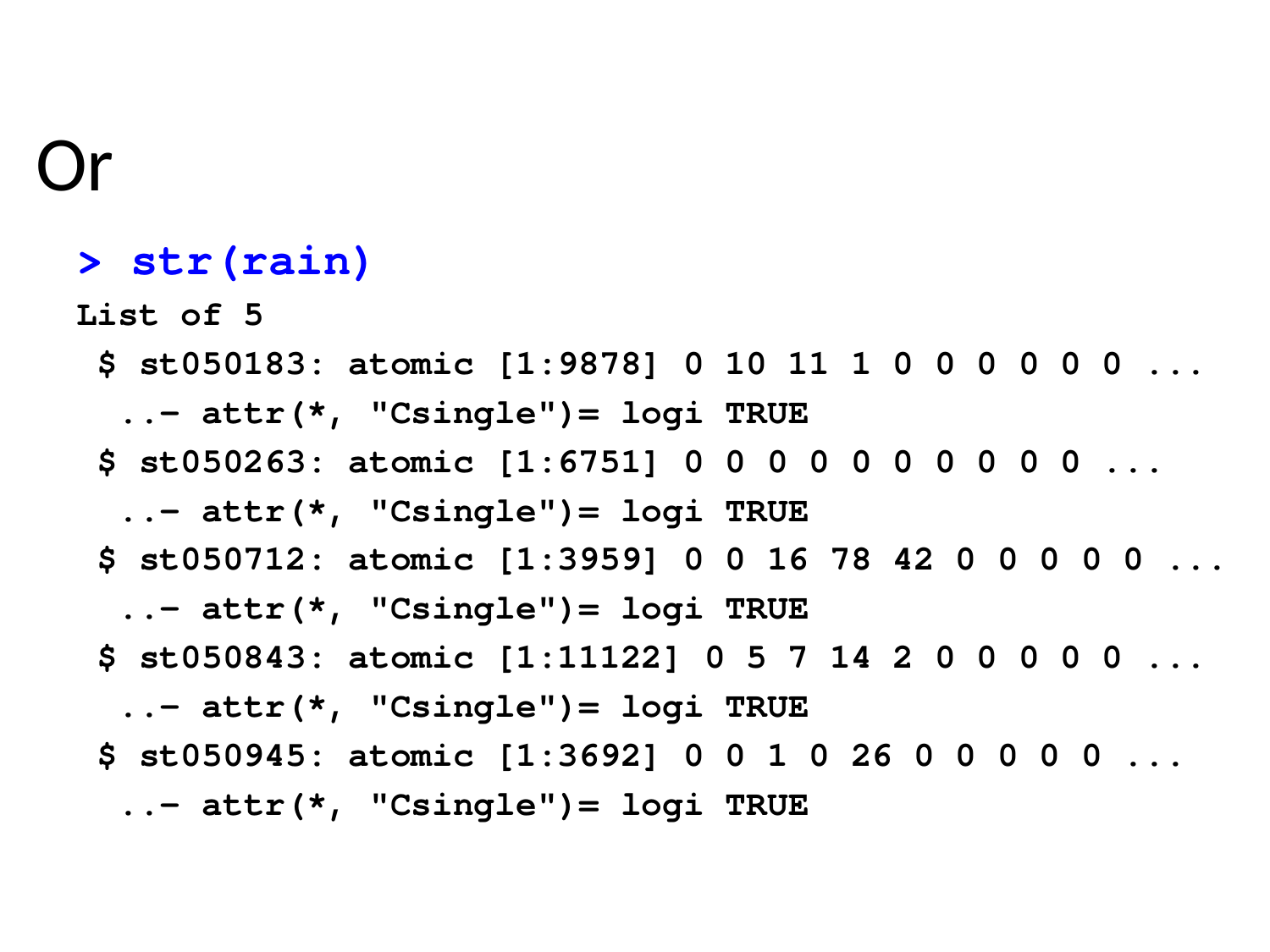

# Or
> str(rain)
List of 5
 $ st050183: atomic [1:9878] 0 10 11 1 0 0 0 0 0 0 ...
  ..- attr(*, "Csingle")= logi TRUE
 $ st050263: atomic [1:6751] 0 0 0 0 0 0 0 0 0 0 ...
  ..- attr(*, "Csingle")= logi TRUE
 $ st050712: atomic [1:3959] 0 0 16 78 42 0 0 0 0 0 ...
  ..- attr(*, "Csingle")= logi TRUE
 $ st050843: atomic [1:11122] 0 5 7 14 2 0 0 0 0 0 ...
  ..- attr(*, "Csingle")= logi TRUE
 $ st050945: atomic [1:3692] 0 0 1 0 26 0 0 0 0 0 ...
  ..- attr(*, "Csingle")= logi TRUE